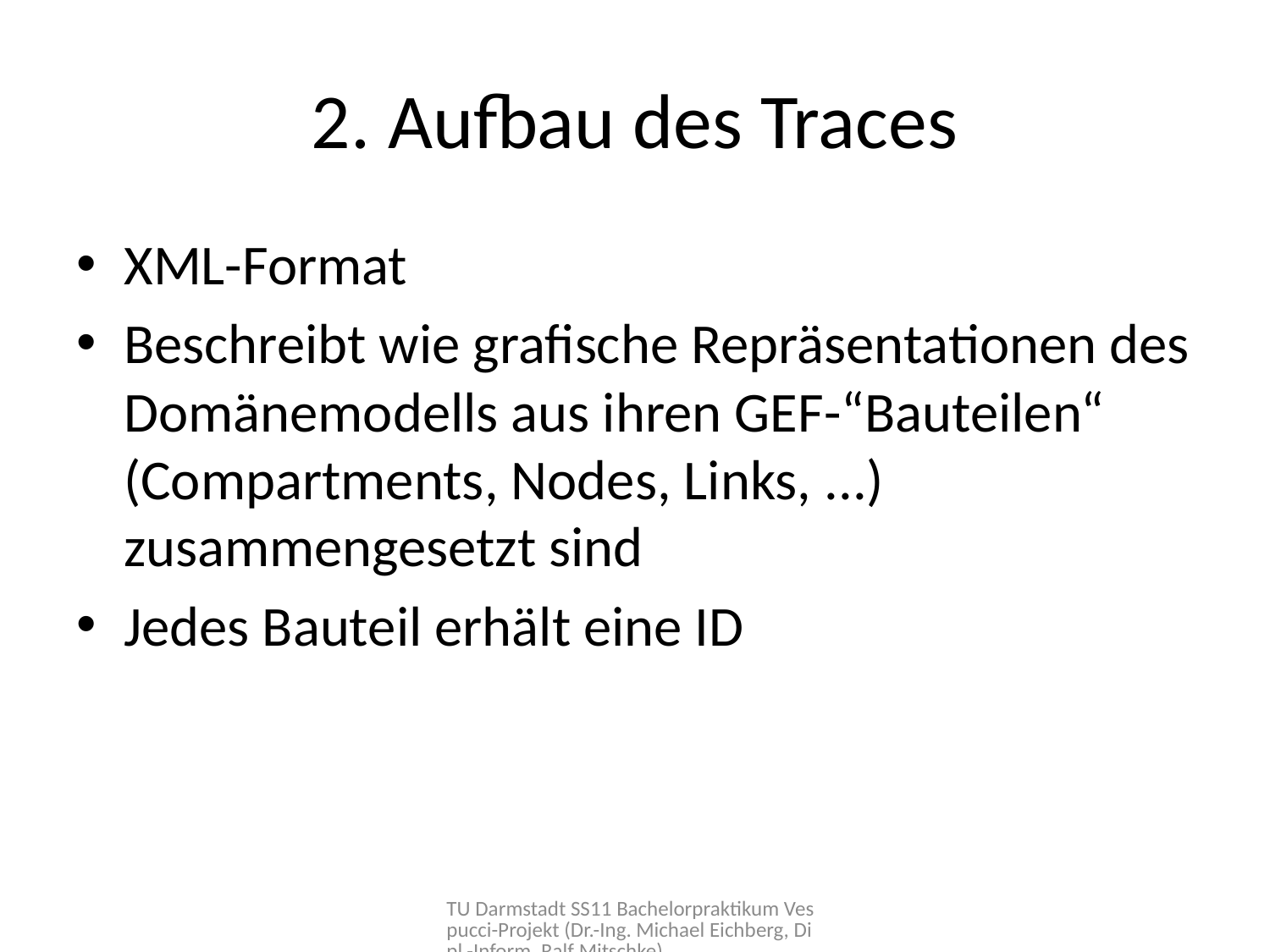

# 2. Aufbau des Traces
XML-Format
Beschreibt wie grafische Repräsentationen des Domänemodells aus ihren GEF-“Bauteilen“ (Compartments, Nodes, Links, ...) zusammengesetzt sind
Jedes Bauteil erhält eine ID

TU Darmstadt SS11 Bachelorpraktikum Vespucci-Projekt (Dr.-Ing. Michael Eichberg, Dipl.-Inform. Ralf Mitschke)